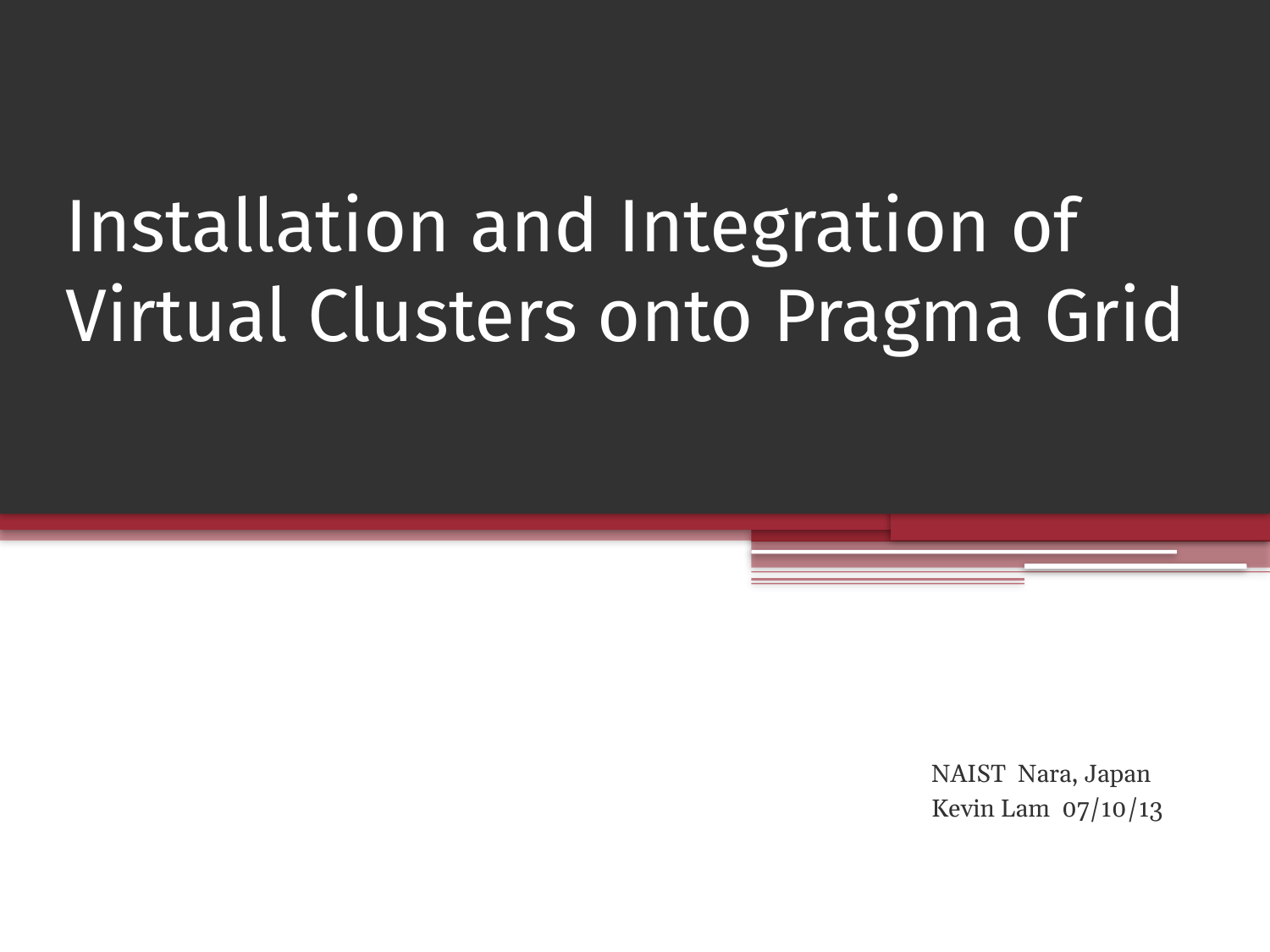

# Installation and Integration of Virtual Clusters onto Pragma Grid
NAIST  Nara, Japan
Kevin Lam  07/10/13